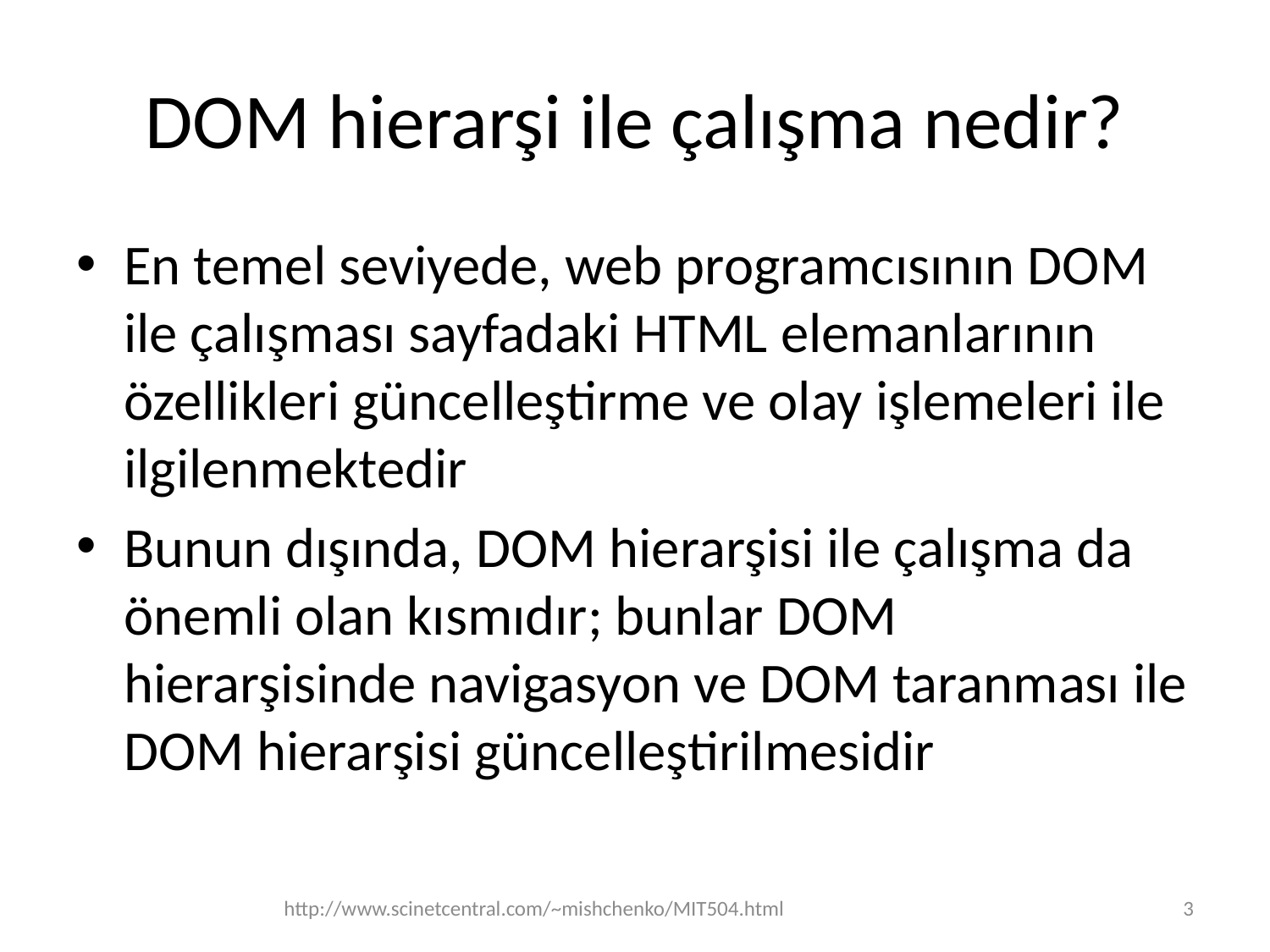

# DOM hierarşi ile çalışma nedir?
En temel seviyede, web programcısının DOM ile çalışması sayfadaki HTML elemanlarının özellikleri güncelleştirme ve olay işlemeleri ile ilgilenmektedir
Bunun dışında, DOM hierarşisi ile çalışma da önemli olan kısmıdır; bunlar DOM hierarşisinde navigasyon ve DOM taranması ile DOM hierarşisi güncelleştirilmesidir

http://www.scinetcentral.com/~mishchenko/MIT504.html
3